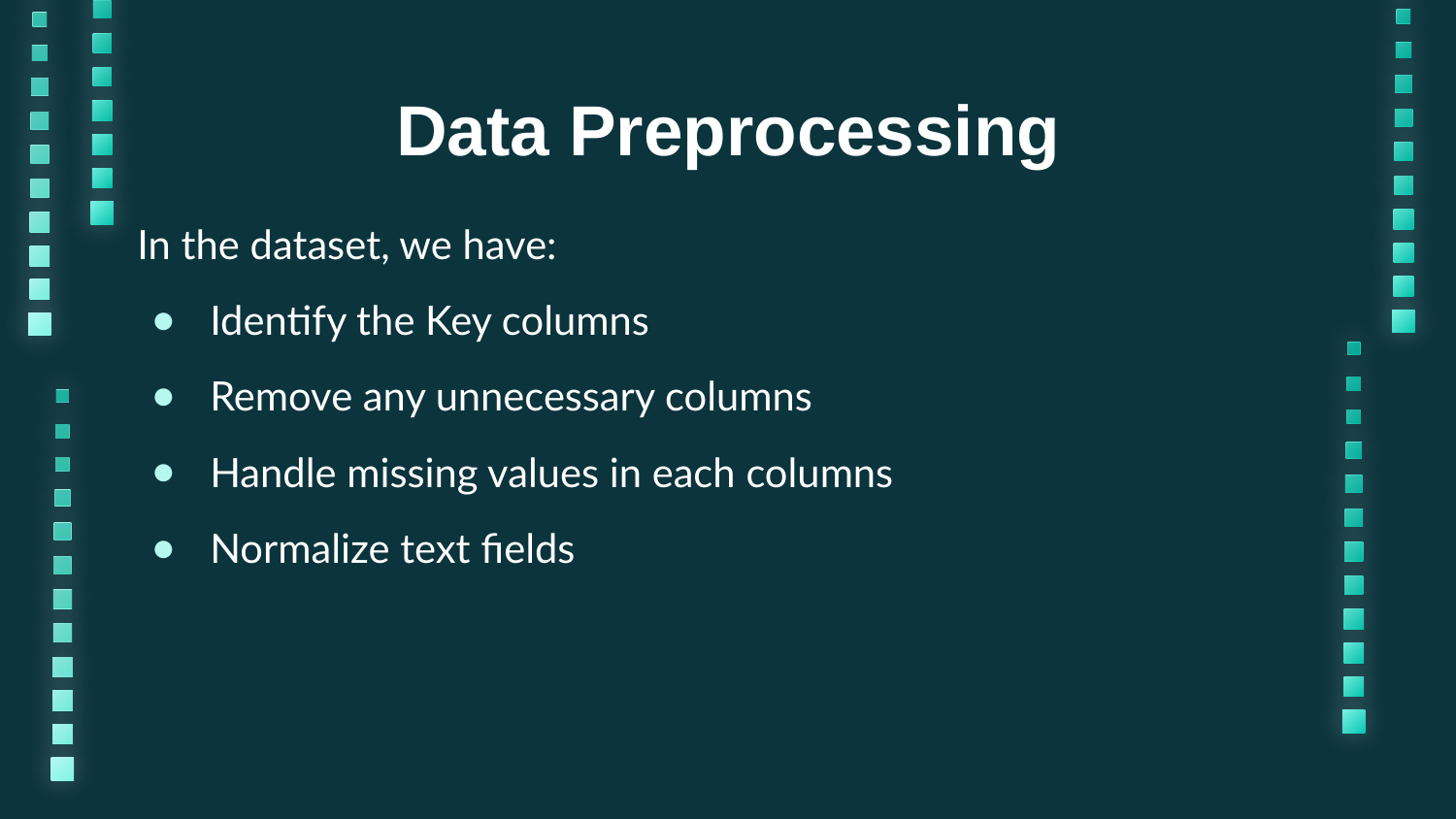

# Data Preprocessing
In the dataset, we have:
Identify the Key columns
Remove any unnecessary columns
Handle missing values in each columns
Normalize text fields